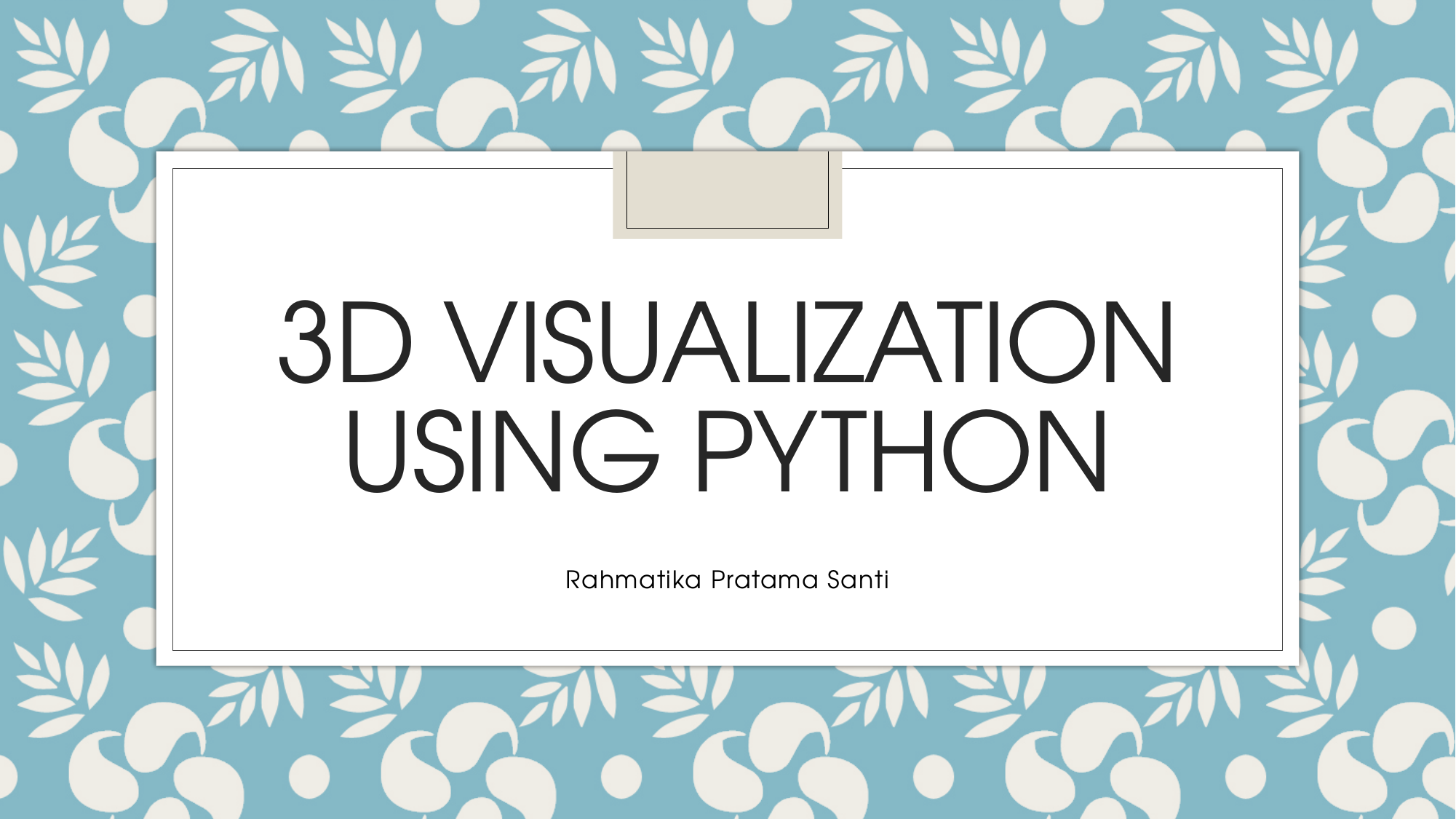

# 3D Visualization using Python
Rahmatika Pratama Santi